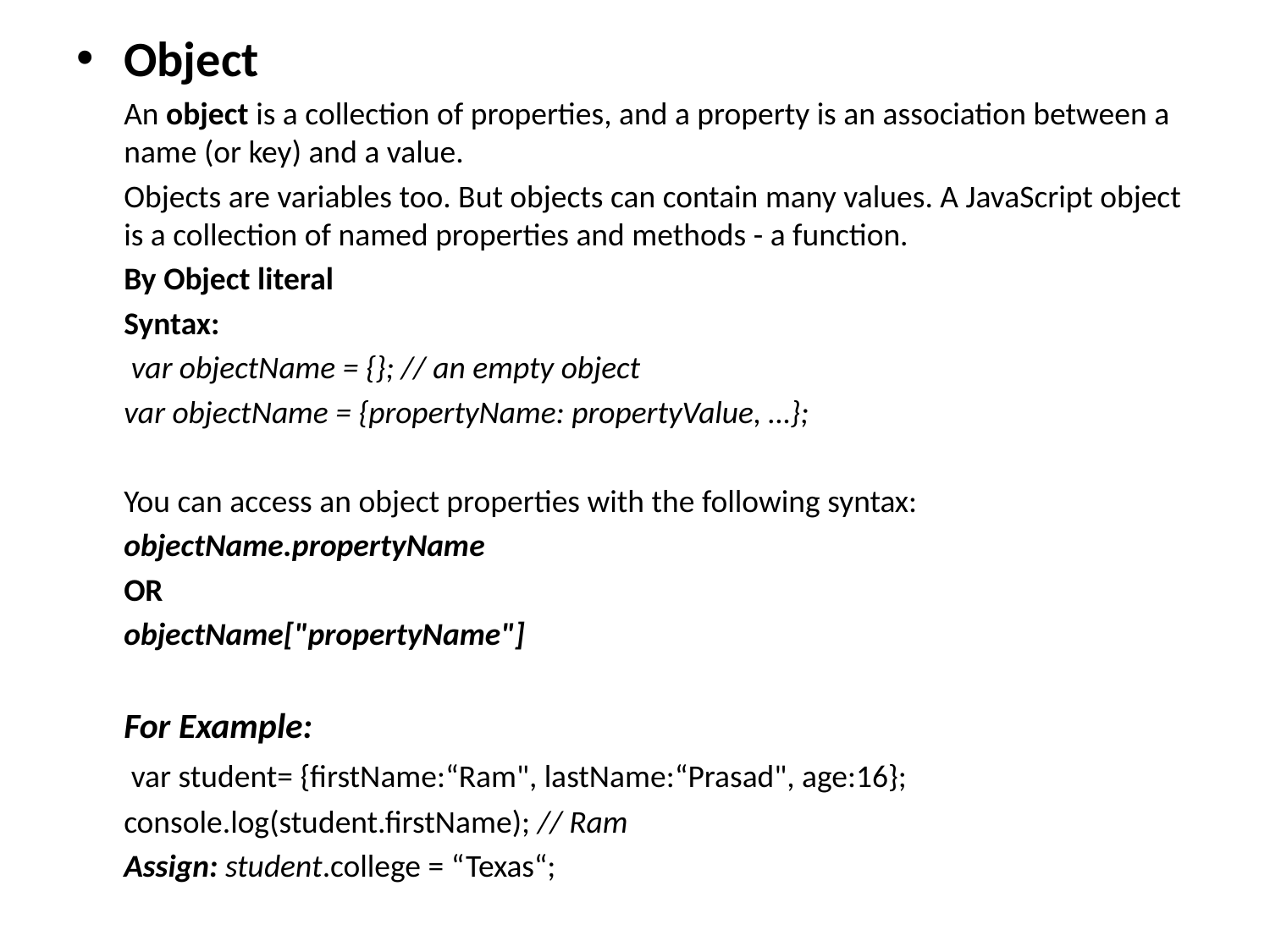

Object
	An object is a collection of properties, and a property is an association between a name (or key) and a value.
	Objects are variables too. But objects can contain many values. A JavaScript object is a collection of named properties and methods - a function.
	By Object literal
	Syntax:
	 var objectName = {}; // an empty object
	var objectName = {propertyName: propertyValue, …};

	You can access an object properties with the following syntax:
	objectName.propertyName
	OR
	objectName["propertyName"]

	For Example:
	 var student= {firstName:“Ram", lastName:“Prasad", age:16};
	console.log(student.firstName); // Ram
	Assign: student.college = “Texas“;